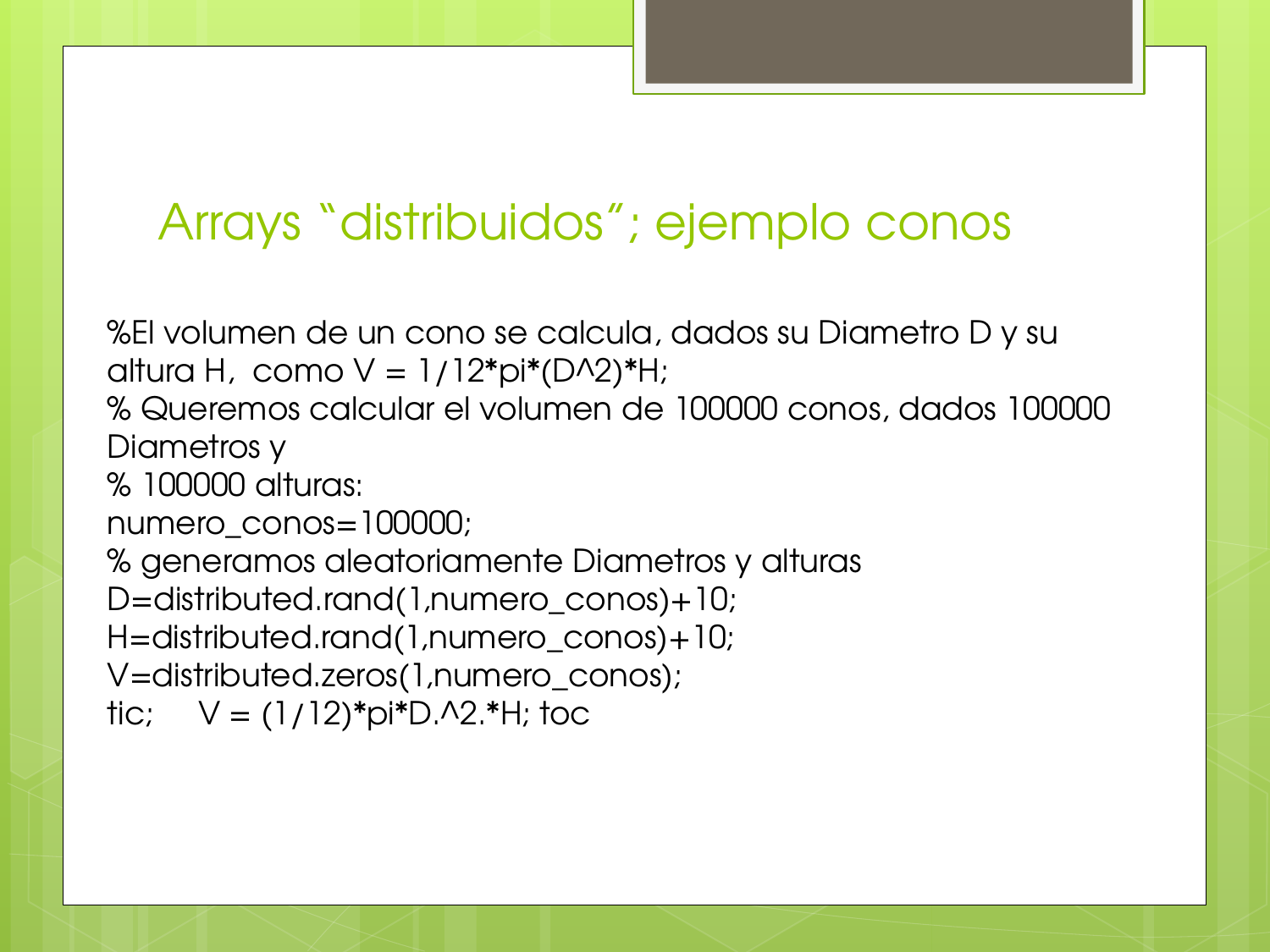

# Arrays “distribuidos”; ejemplo conos
%El volumen de un cono se calcula, dados su Diametro D y su altura H,  como V = 1/12*pi*(D^2)*H;
% Queremos calcular el volumen de 100000 conos, dados 100000 Diametros y
% 100000 alturas:
numero_conos=100000;
% generamos aleatoriamente Diametros y alturas
D=distributed.rand(1,numero_conos)+10;
H=distributed.rand(1,numero_conos)+10;
V=distributed.zeros(1,numero_conos);
tic;     V = (1/12)*pi*D.^2.*H; toc